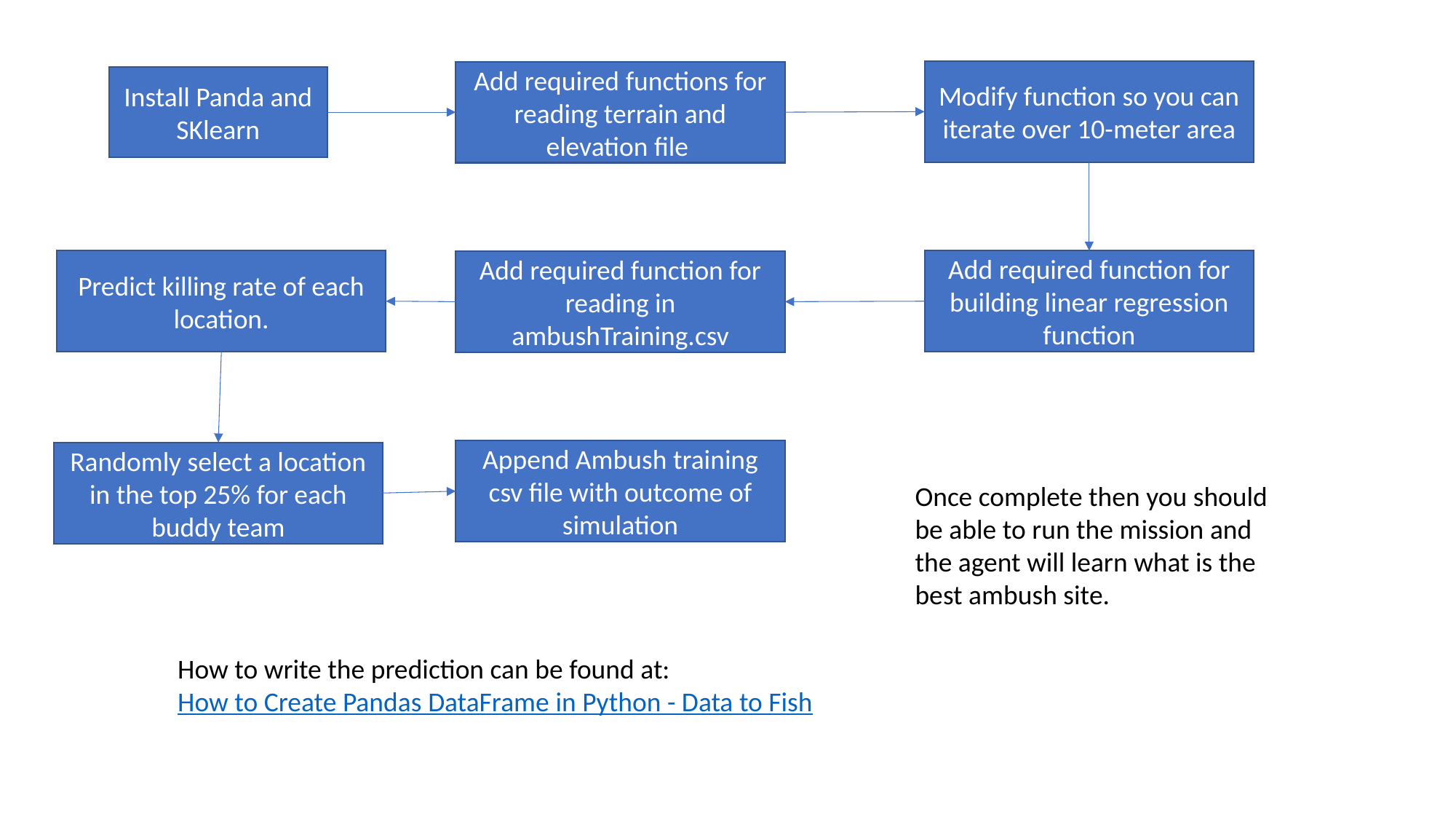

Modify function so you can iterate over 10-meter area
Add required functions for reading terrain and elevation file
Install Panda and SKlearn
Predict killing rate of each location.
Add required function for building linear regression function
Add required function for reading in ambushTraining.csv
Append Ambush training csv file with outcome of simulation
Randomly select a location in the top 25% for each buddy team
Once complete then you should be able to run the mission and the agent will learn what is the best ambush site.
How to write the prediction can be found at:
How to Create Pandas DataFrame in Python - Data to Fish